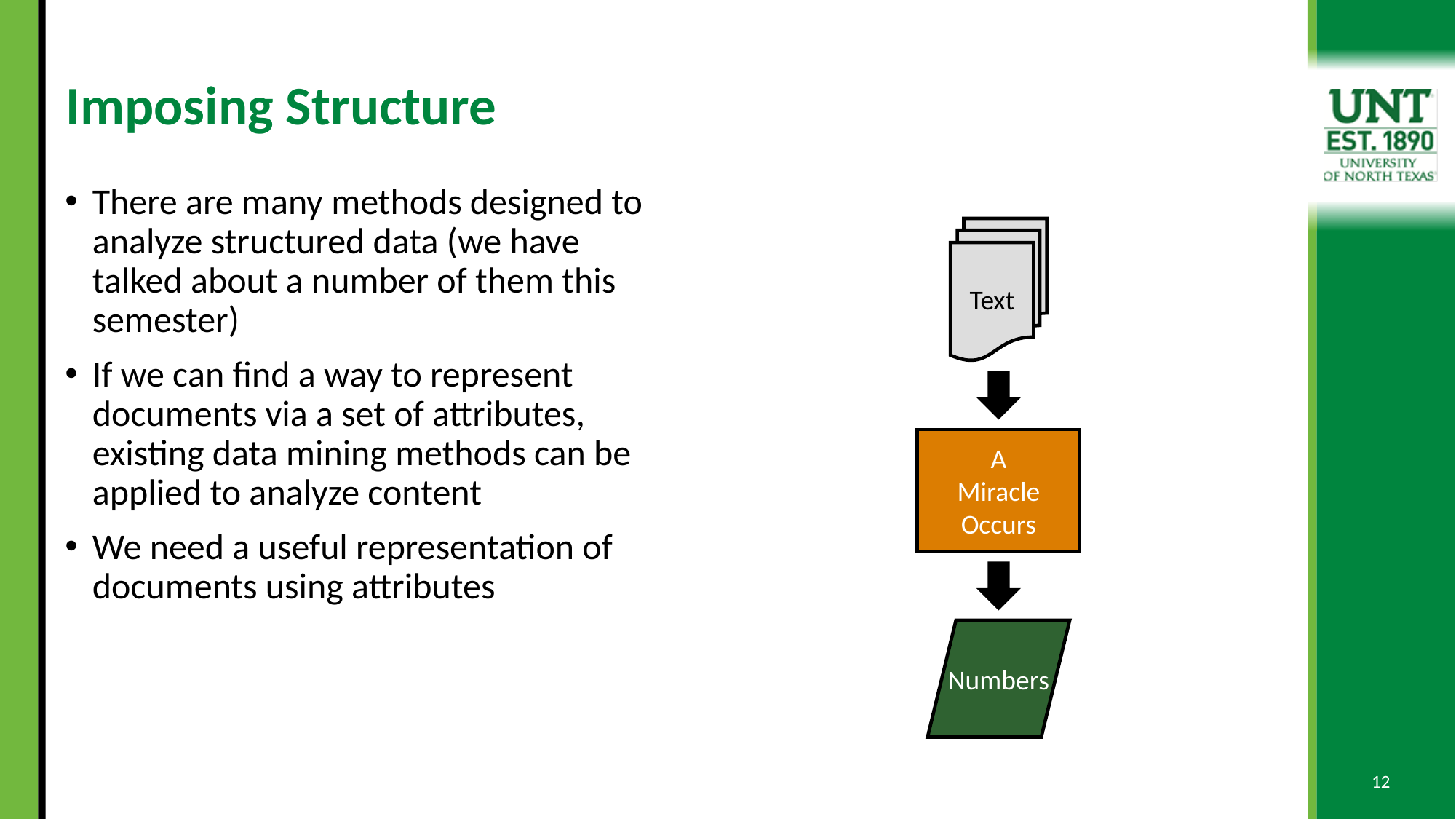

# Imposing Structure
There are many methods designed to analyze structured data (we have talked about a number of them this semester)
If we can find a way to represent documents via a set of attributes, existing data mining methods can be applied to analyze content
We need a useful representation of documents using attributes
Text

A
Miracle
Occurs

Numbers
12